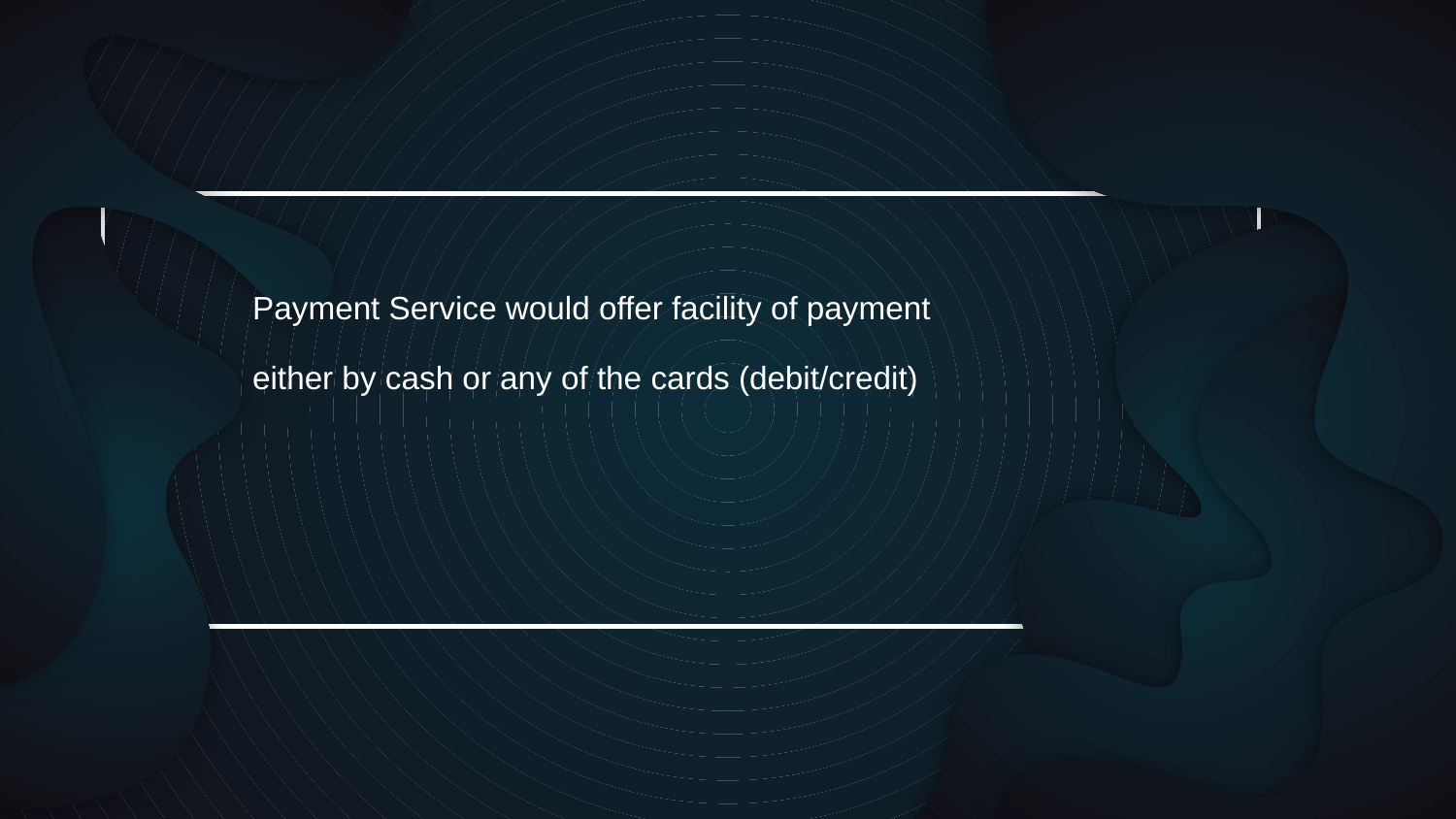

Payment Service would offer facility of payment either by cash or any of the cards (debit/credit)